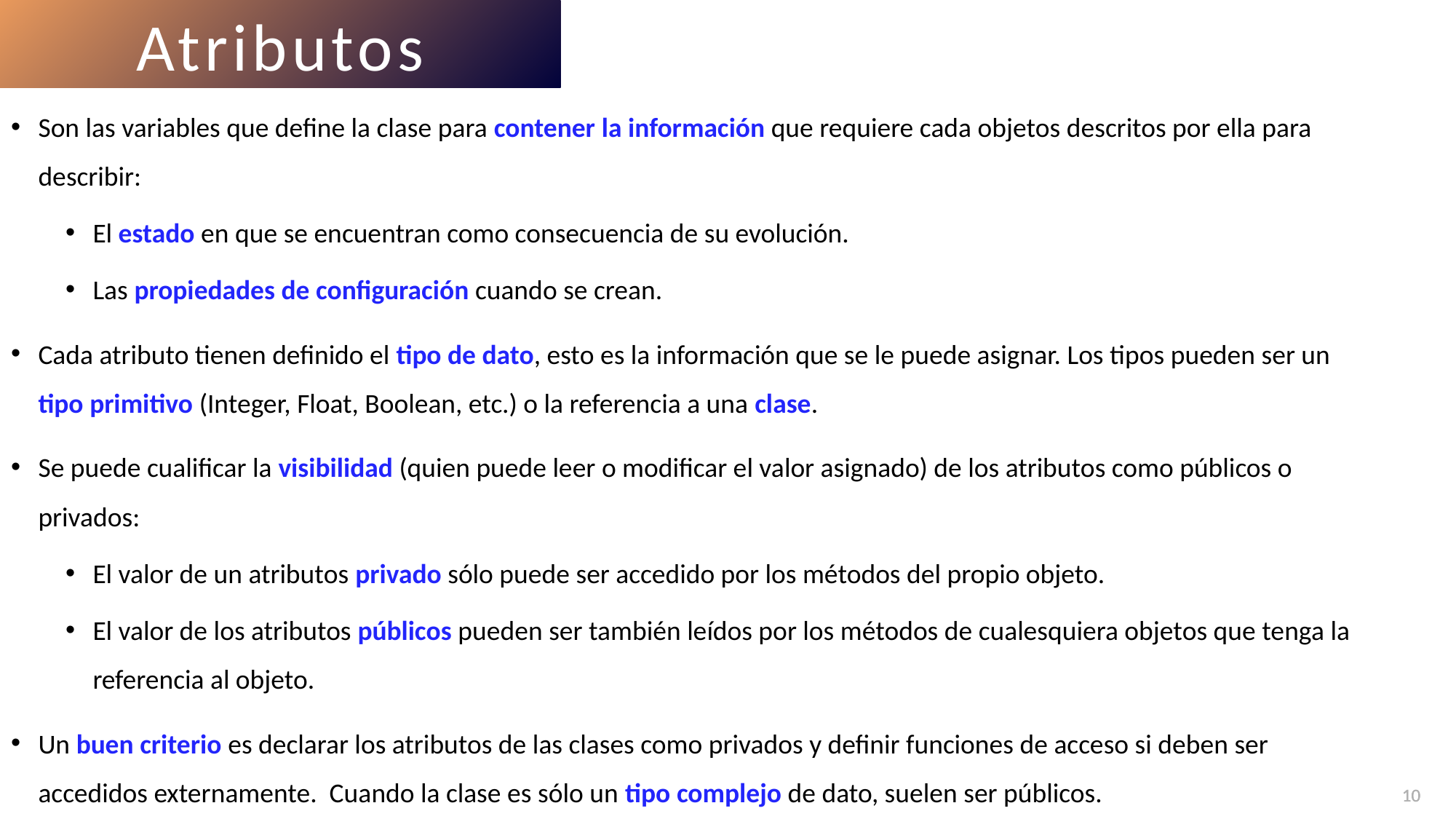

Atributos
Son las variables que define la clase para contener la información que requiere cada objetos descritos por ella para describir:
El estado en que se encuentran como consecuencia de su evolución.
Las propiedades de configuración cuando se crean.
Cada atributo tienen definido el tipo de dato, esto es la información que se le puede asignar. Los tipos pueden ser un tipo primitivo (Integer, Float, Boolean, etc.) o la referencia a una clase.
Se puede cualificar la visibilidad (quien puede leer o modificar el valor asignado) de los atributos como públicos o privados:
El valor de un atributos privado sólo puede ser accedido por los métodos del propio objeto.
El valor de los atributos públicos pueden ser también leídos por los métodos de cualesquiera objetos que tenga la referencia al objeto.
Un buen criterio es declarar los atributos de las clases como privados y definir funciones de acceso si deben ser accedidos externamente.  Cuando la clase es sólo un tipo complejo de dato, suelen ser públicos.
10